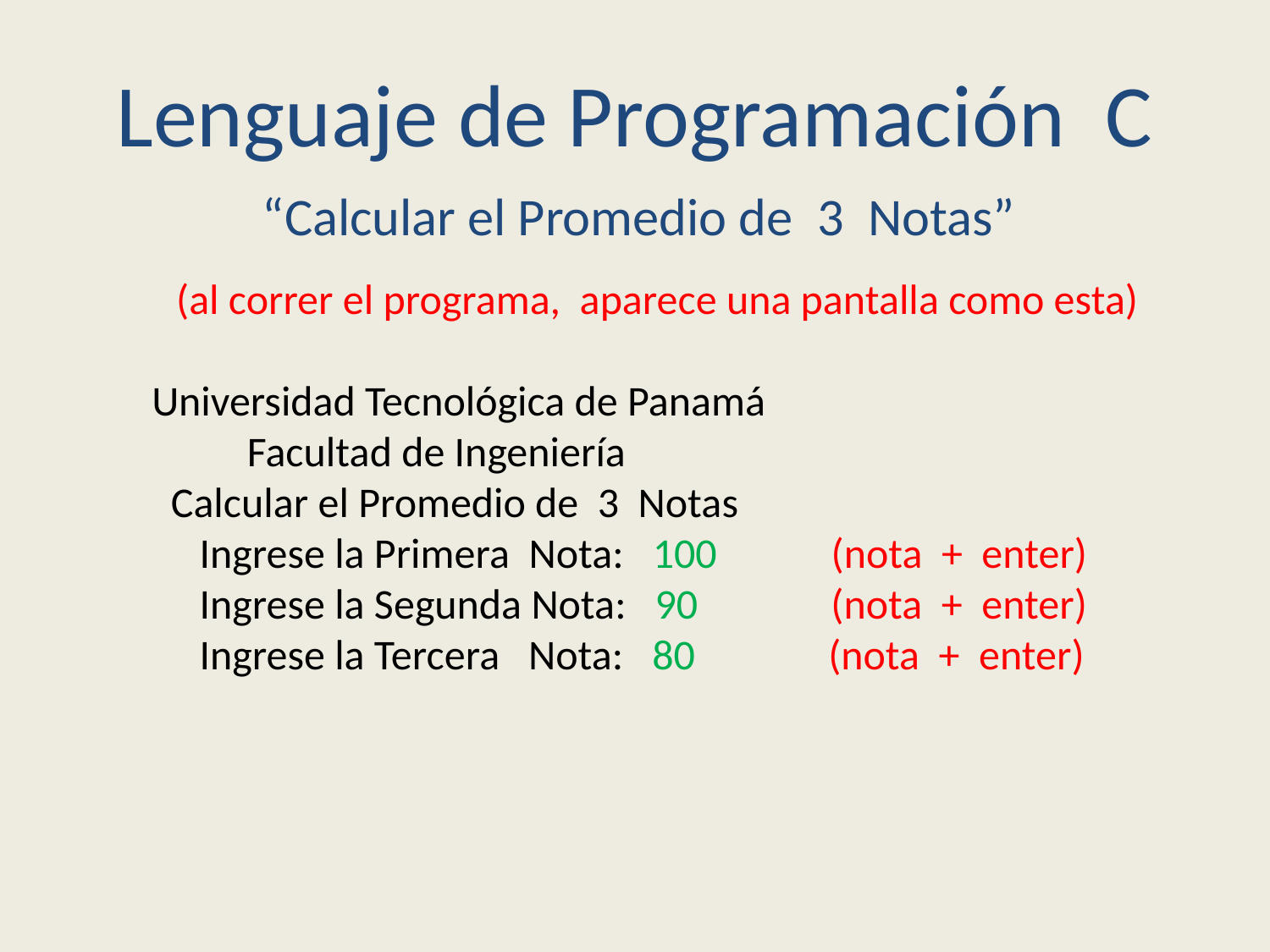

# Lenguaje de Programación  C
“Calcular el Promedio de  3  Notas”
(al correr el programa,  aparece una pantalla como esta)

 Universidad Tecnológica de Panamá
           Facultad de Ingeniería
   Calcular el Promedio de  3  Notas
      Ingrese la Primera  Nota:   100            (nota  +  enter)
      Ingrese la Segunda Nota:   90              (nota  +  enter)
      Ingrese la Tercera   Nota:   80              (nota  +  enter)